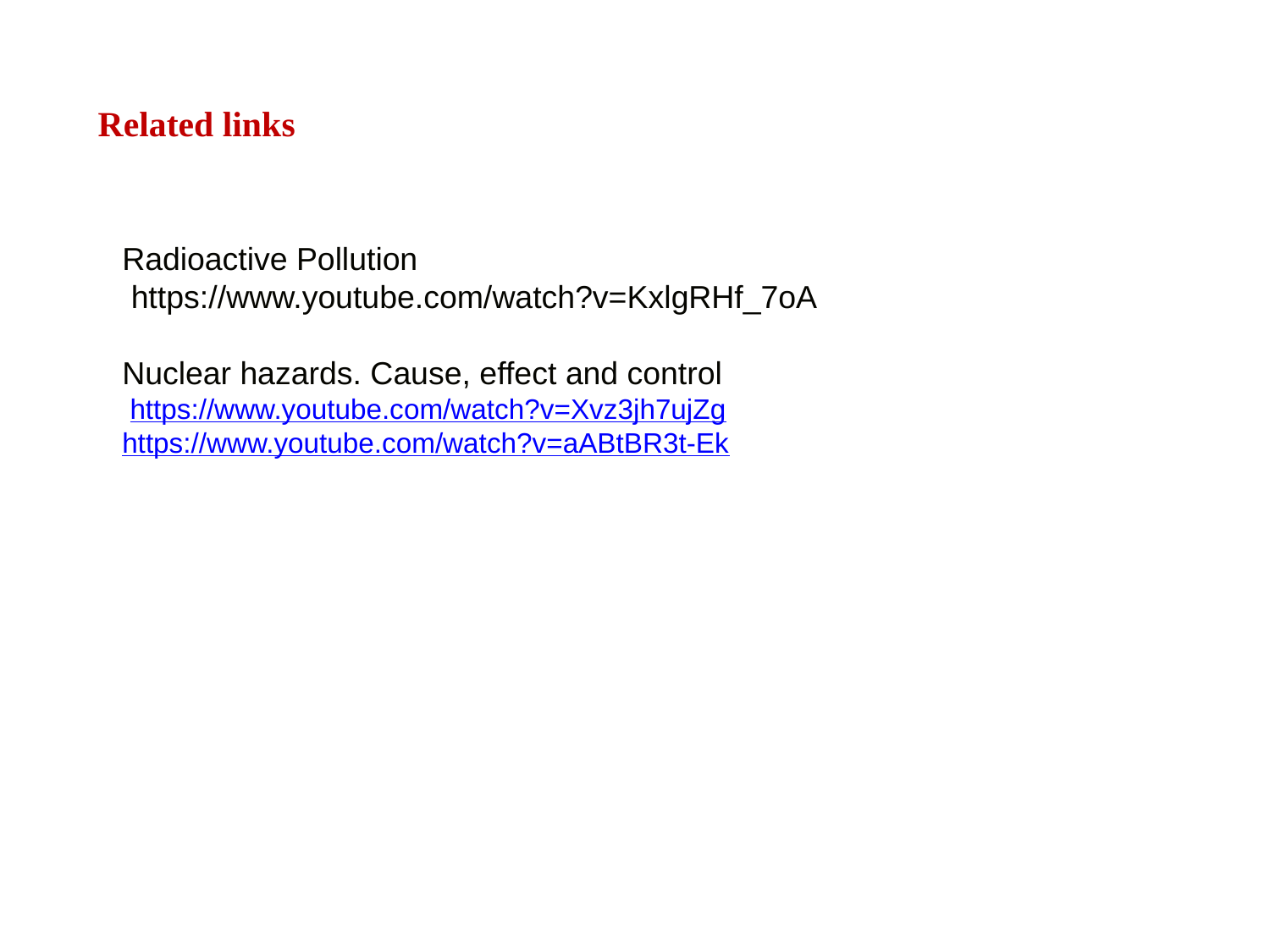

Related links
Radioactive Pollution
 https://www.youtube.com/watch?v=KxlgRHf_7oA

Nuclear hazards. Cause, effect and control
 https://www.youtube.com/watch?v=Xvz3jh7ujZg
https://www.youtube.com/watch?v=aABtBR3t-Ek